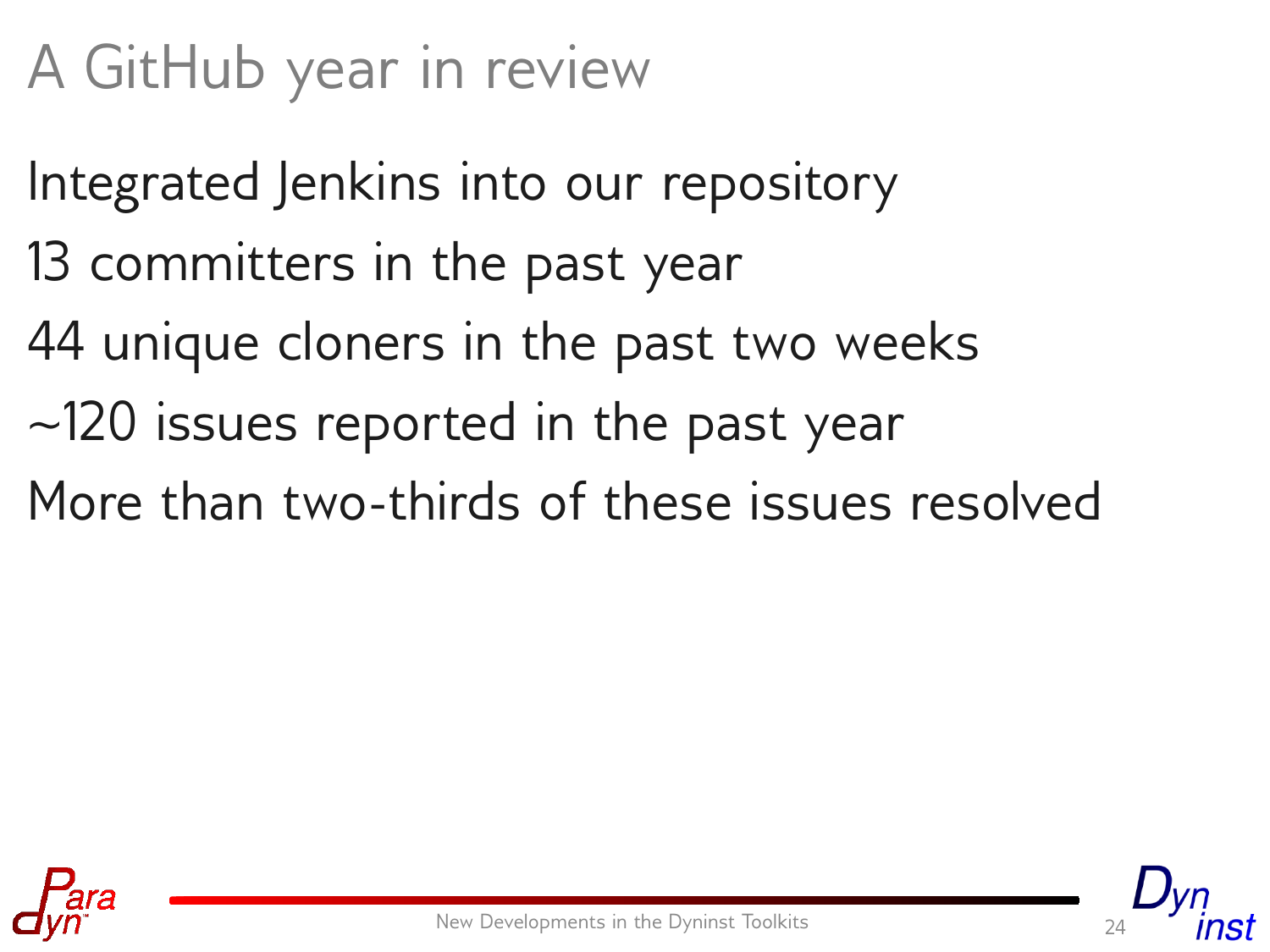

# A GitHub year in review
Integrated Jenkins into our repository
13 committers in the past year
44 unique cloners in the past two weeks
~120 issues reported in the past year
More than two-thirds of these issues resolved
24